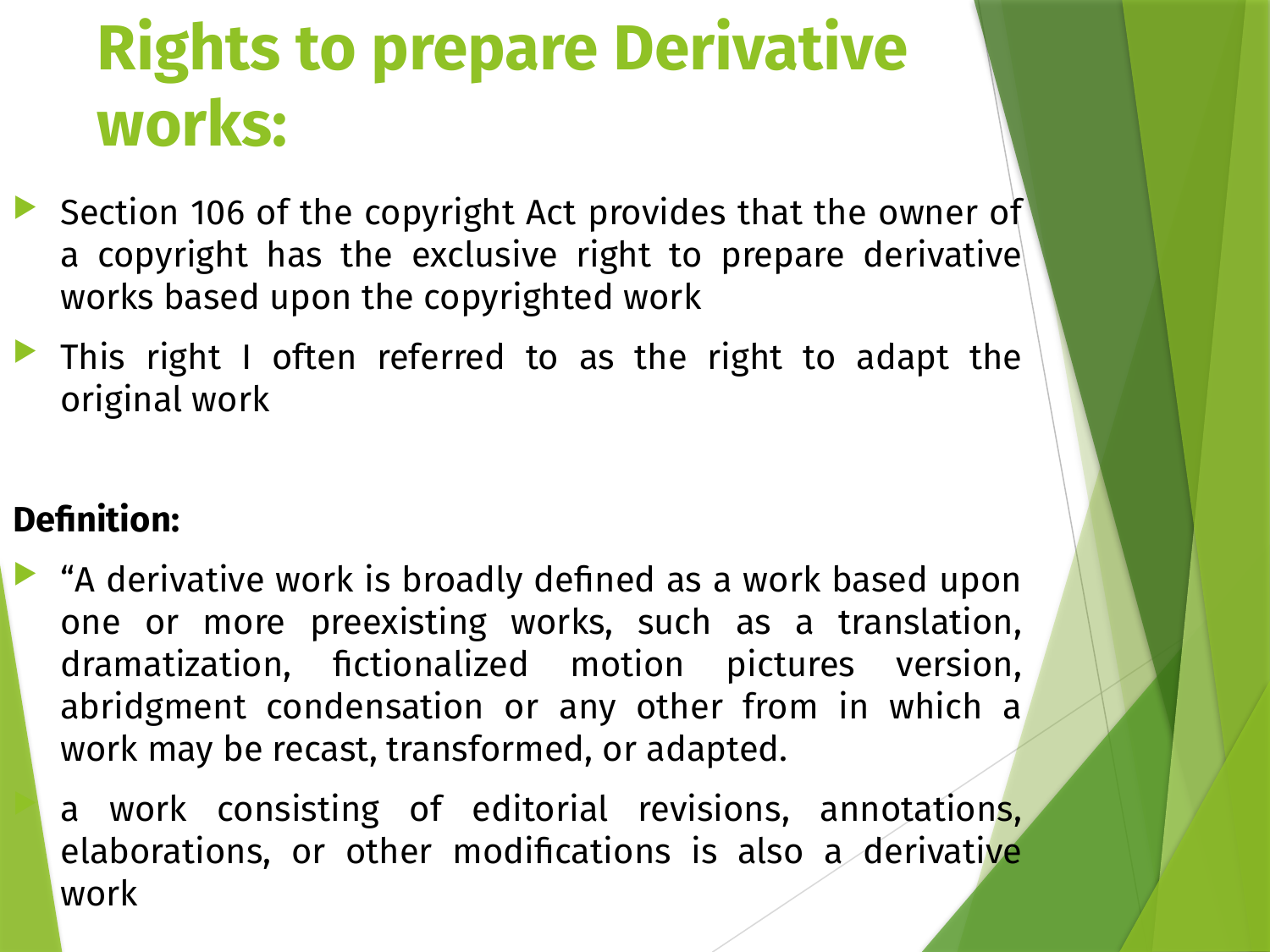

# Rights to prepare Derivative works:
Section 106 of the copyright Act provides that the owner of a copyright has the exclusive right to prepare derivative works based upon the copyrighted work
This right I often referred to as the right to adapt the original work

Definition:
“A derivative work is broadly defined as a work based upon one or more preexisting works, such as a translation, dramatization, fictionalized motion pictures version, abridgment condensation or any other from in which a work may be recast, transformed, or adapted.
a work consisting of editorial revisions, annotations, elaborations, or other modifications is also a derivative work